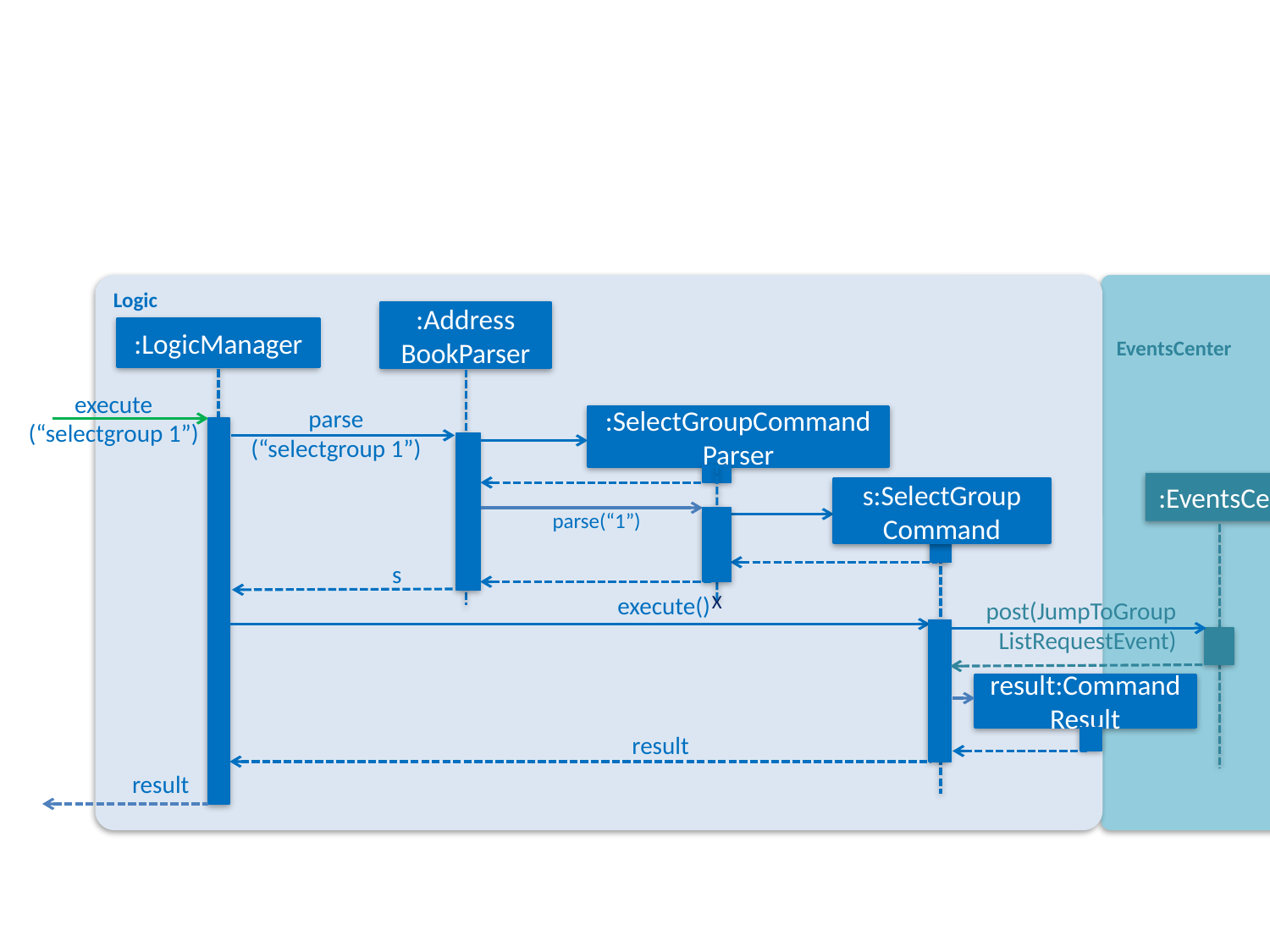

Logic

EventsCenter
:Address
BookParser
:LogicManager
execute
(“selectgroup 1”)
parse
(“selectgroup 1”)
:SelectGroupCommand
Parser

:EventsCenter
s:SelectGroup
Command
parse(“1”)

s
X
execute()
post(JumpToGroupListRequestEvent)

result:Command Result

result
result